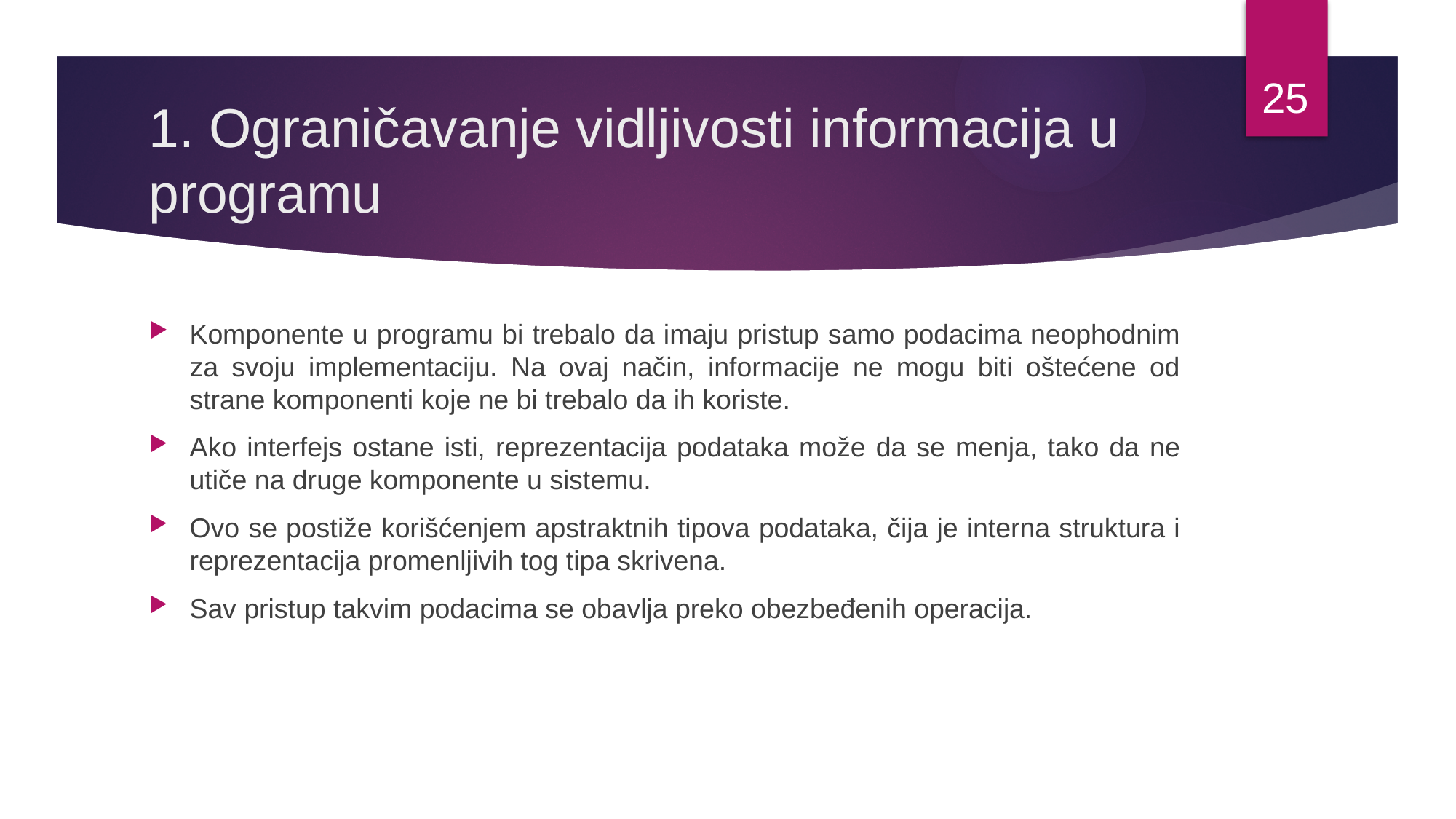

25
# 1. Ograničavanje vidljivosti informacija u programu
Komponente u programu bi trebalo da imaju pristup samo podacima neophodnim za svoju implementaciju. Na ovaj način, informacije ne mogu biti oštećene od strane komponenti koje ne bi trebalo da ih koriste.
Ako interfejs ostane isti, reprezentacija podataka može da se menja, tako da ne utiče na druge komponente u sistemu.
Ovo se postiže korišćenjem apstraktnih tipova podataka, čija je interna struktura i reprezentacija promenljivih tog tipa skrivena.
Sav pristup takvim podacima se obavlja preko obezbeđenih operacija.